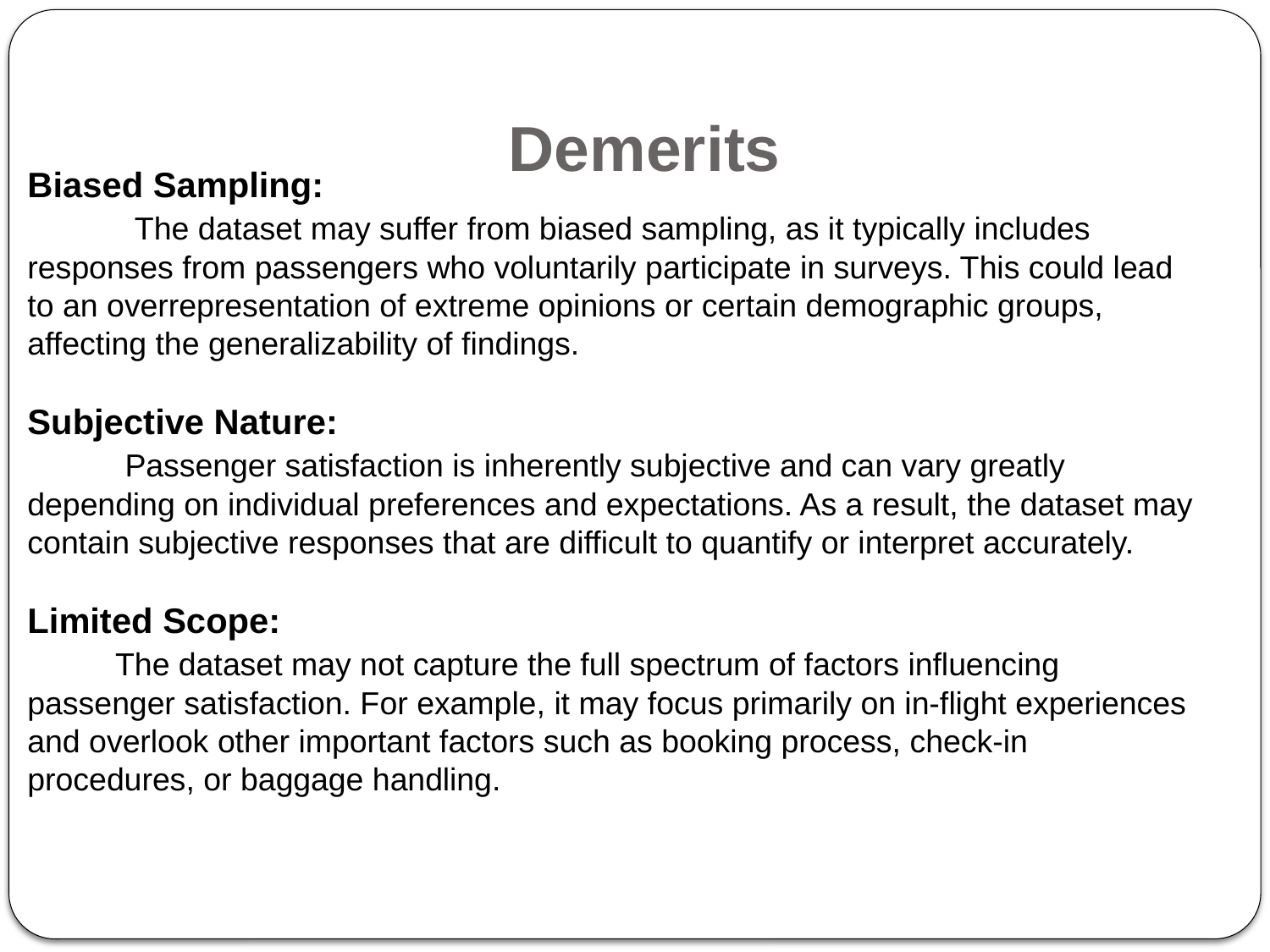

# Demerits
Biased Sampling:
           The dataset may suffer from biased sampling, as it typically includes responses from passengers who voluntarily participate in surveys. This could lead to an overrepresentation of extreme opinions or certain demographic groups, affecting the generalizability of findings.

Subjective Nature:
          Passenger satisfaction is inherently subjective and can vary greatly depending on individual preferences and expectations. As a result, the dataset may contain subjective responses that are difficult to quantify or interpret accurately.

Limited Scope:
         The dataset may not capture the full spectrum of factors influencing passenger satisfaction. For example, it may focus primarily on in-flight experiences and overlook other important factors such as booking process, check-in procedures, or baggage handling.